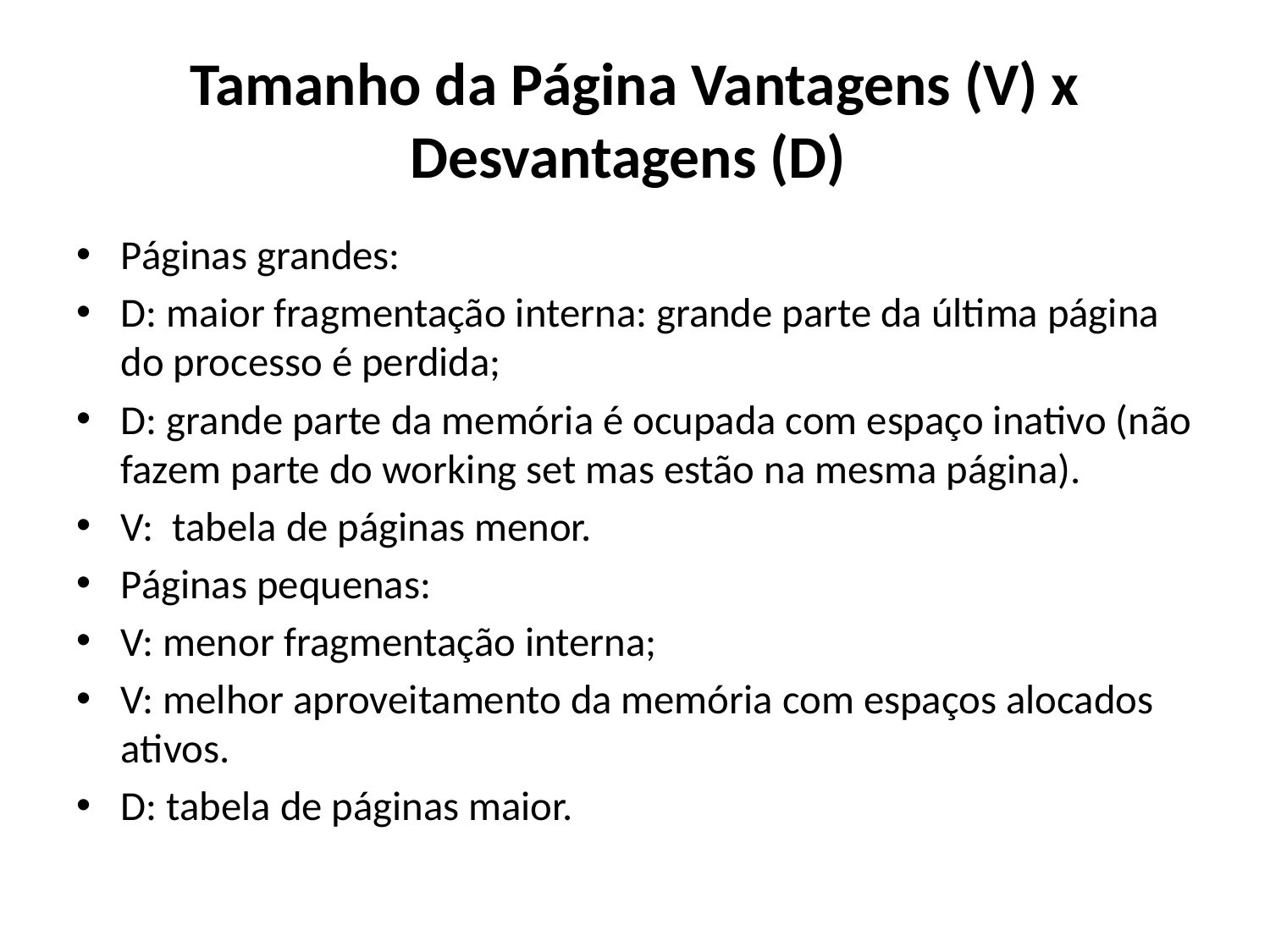

# Tamanho da Página Vantagens (V) x Desvantagens (D)
Páginas grandes:
D: maior fragmentação interna: grande parte da última página do processo é perdida;
D: grande parte da memória é ocupada com espaço inativo (não fazem parte do working set mas estão na mesma página).
V:  tabela de páginas menor.
Páginas pequenas:
V: menor fragmentação interna;
V: melhor aproveitamento da memória com espaços alocados ativos.
D: tabela de páginas maior.